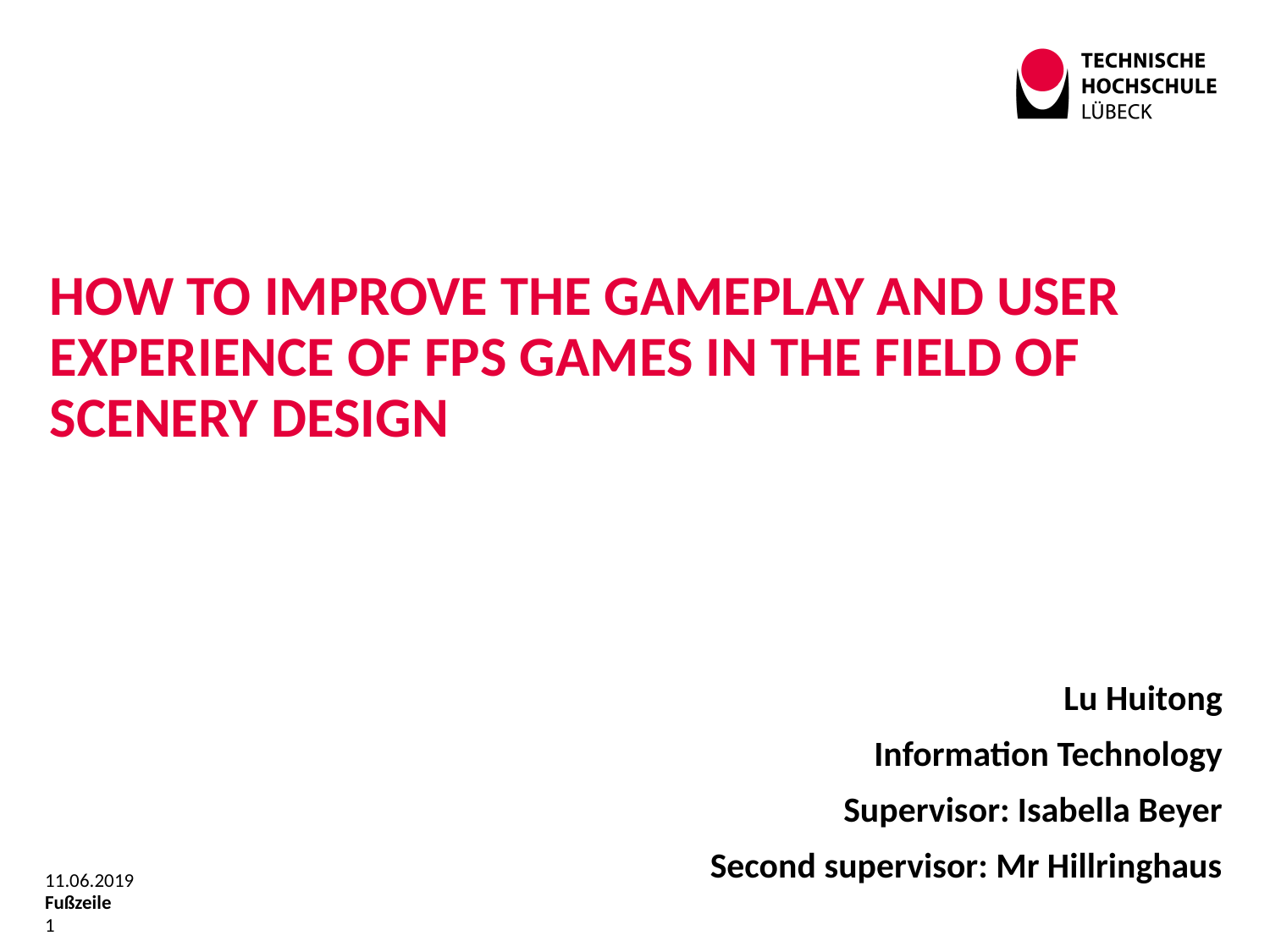

# How to improve the gameplay and user experience of FPS games in the field of scenery design
Lu Huitong
Information Technology
Supervisor: Isabella Beyer
Second supervisor: Mr Hillringhaus

11.06.2019
Fußzeile

1